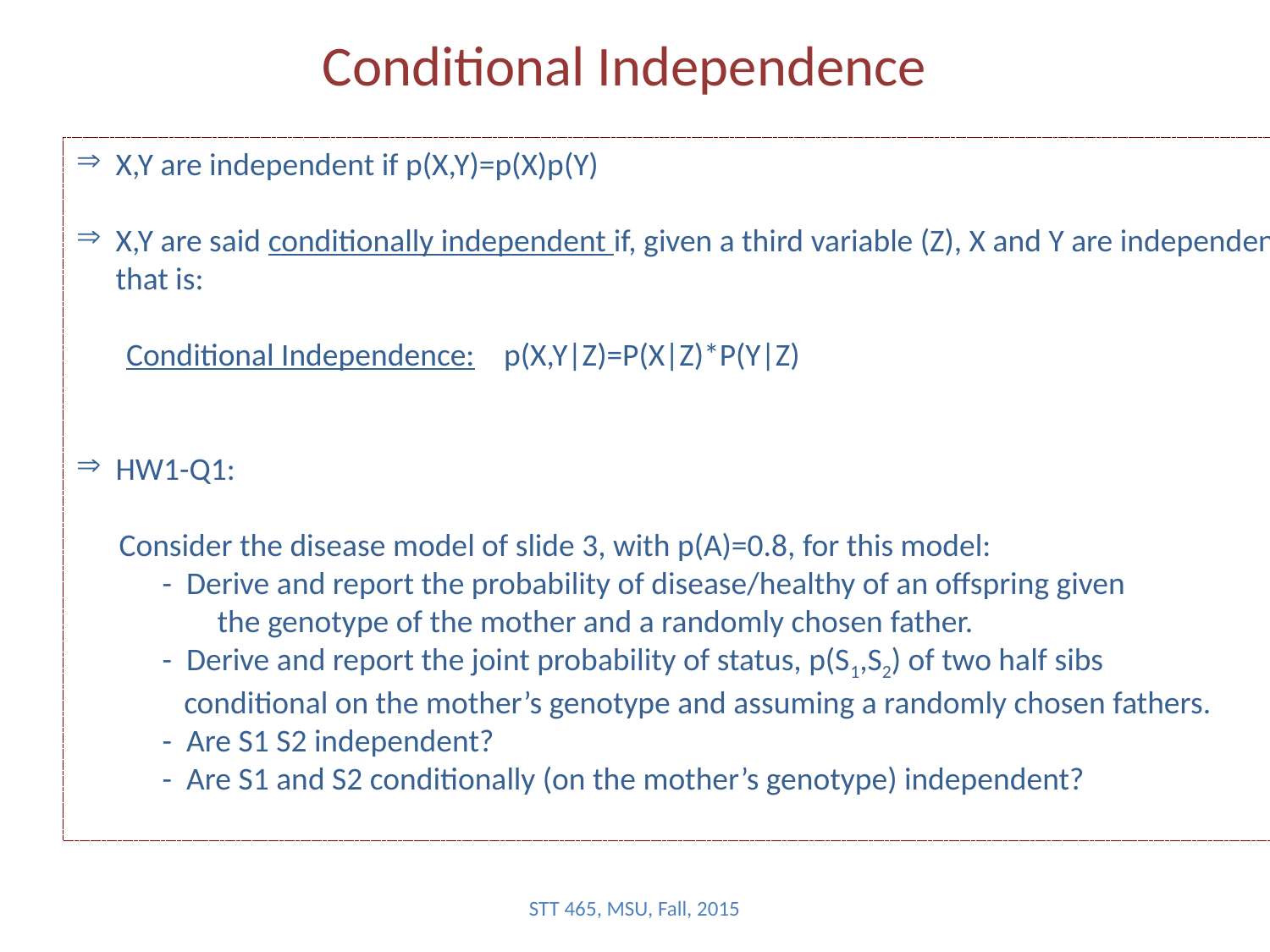

# Conditional Independence
X,Y are independent if p(X,Y)=p(X)p(Y)

X,Y are said conditionally independent if, given a third variable (Z), X and Y are independent, that is:

       Conditional Independence:    p(X,Y|Z)=P(X|Z)*P(Y|Z)

HW1-Q1:

      Consider the disease model of slide 3, with p(A)=0.8, for this model:
            -  Derive and report the probability of disease/healthy of an offspring given
	  the genotype of the mother and a randomly chosen father.
            -  Derive and report the joint probability of status, p(S1,S2) of two half sibs
               conditional on the mother’s genotype and assuming a randomly chosen fathers.
            -  Are S1 S2 independent?
            -  Are S1 and S2 conditionally (on the mother’s genotype) independent?

STT 465, MSU, Fall, 2015